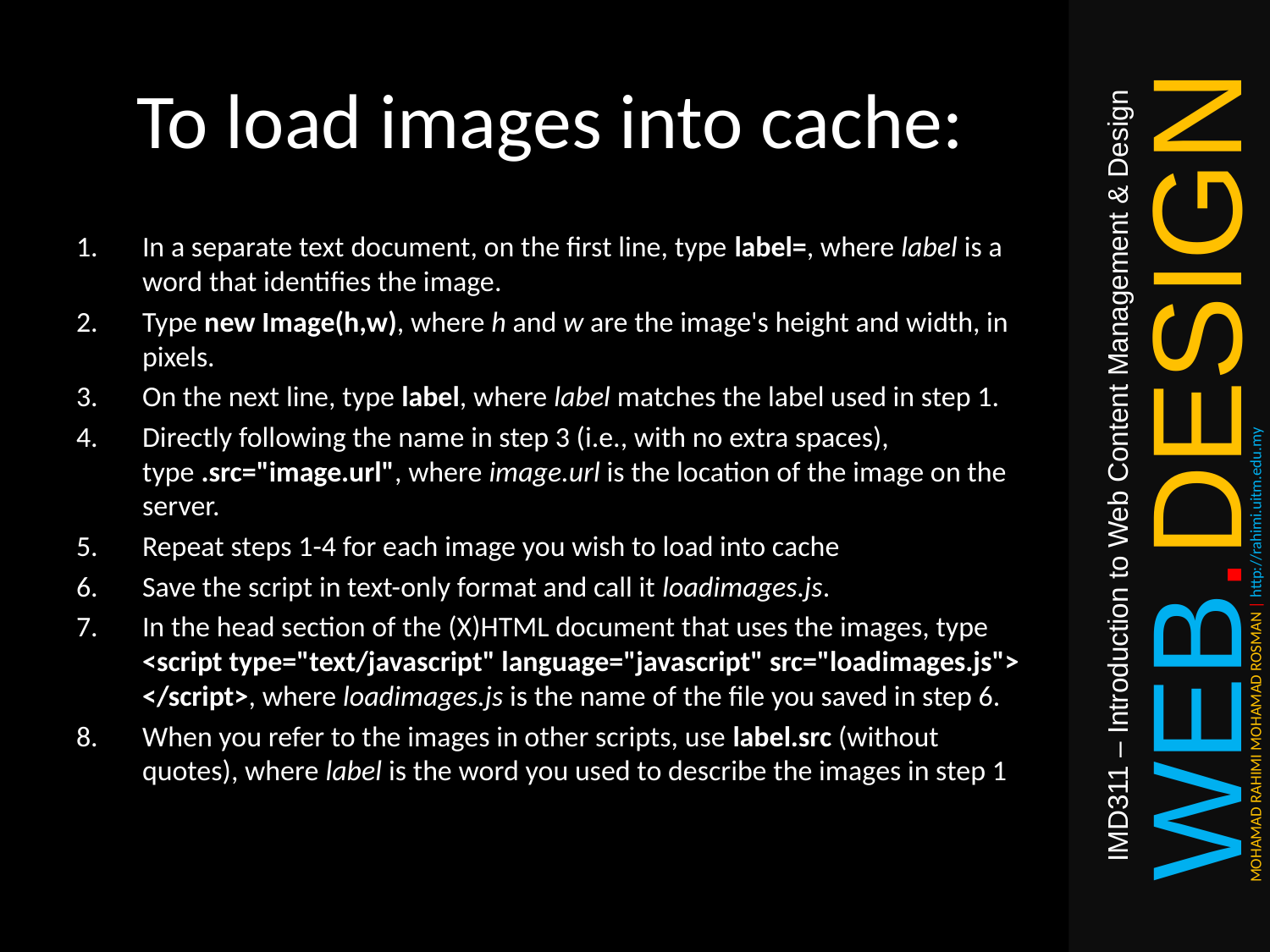

# To load images into cache:
In a separate text document, on the first line, type label=, where label is a word that identifies the image.
Type new Image(h,w), where h and w are the image's height and width, in pixels.
On the next line, type label, where label matches the label used in step 1.
Directly following the name in step 3 (i.e., with no extra spaces), type .src="image.url", where image.url is the location of the image on the server.
Repeat steps 1-4 for each image you wish to load into cache
Save the script in text-only format and call it loadimages.js.
In the head section of the (X)HTML document that uses the images, type <script type="text/javascript" language="javascript" src="loadimages.js"> </script>, where loadimages.js is the name of the file you saved in step 6.
When you refer to the images in other scripts, use label.src (without quotes), where label is the word you used to describe the images in step 1